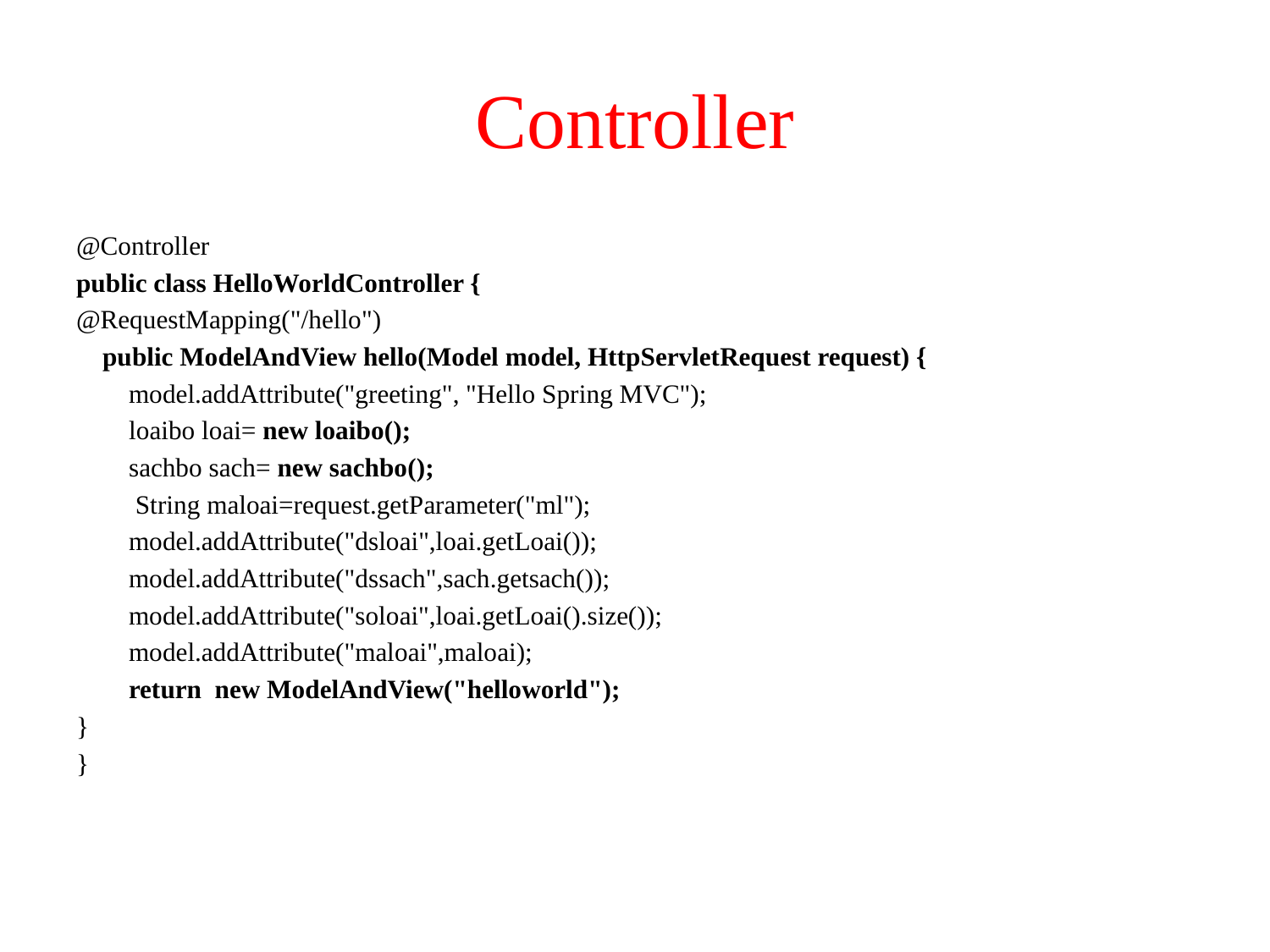

# Controller
@Controller
public class HelloWorldController {
@RequestMapping("/hello")
    public ModelAndView hello(Model model, HttpServletRequest request) {
        model.addAttribute("greeting", "Hello Spring MVC");
        loaibo loai= new loaibo();
        sachbo sach= new sachbo();
         String maloai=request.getParameter("ml");
        model.addAttribute("dsloai",loai.getLoai());
        model.addAttribute("dssach",sach.getsach());
        model.addAttribute("soloai",loai.getLoai().size());
        model.addAttribute("maloai",maloai);
        return  new ModelAndView("helloworld");
}
}